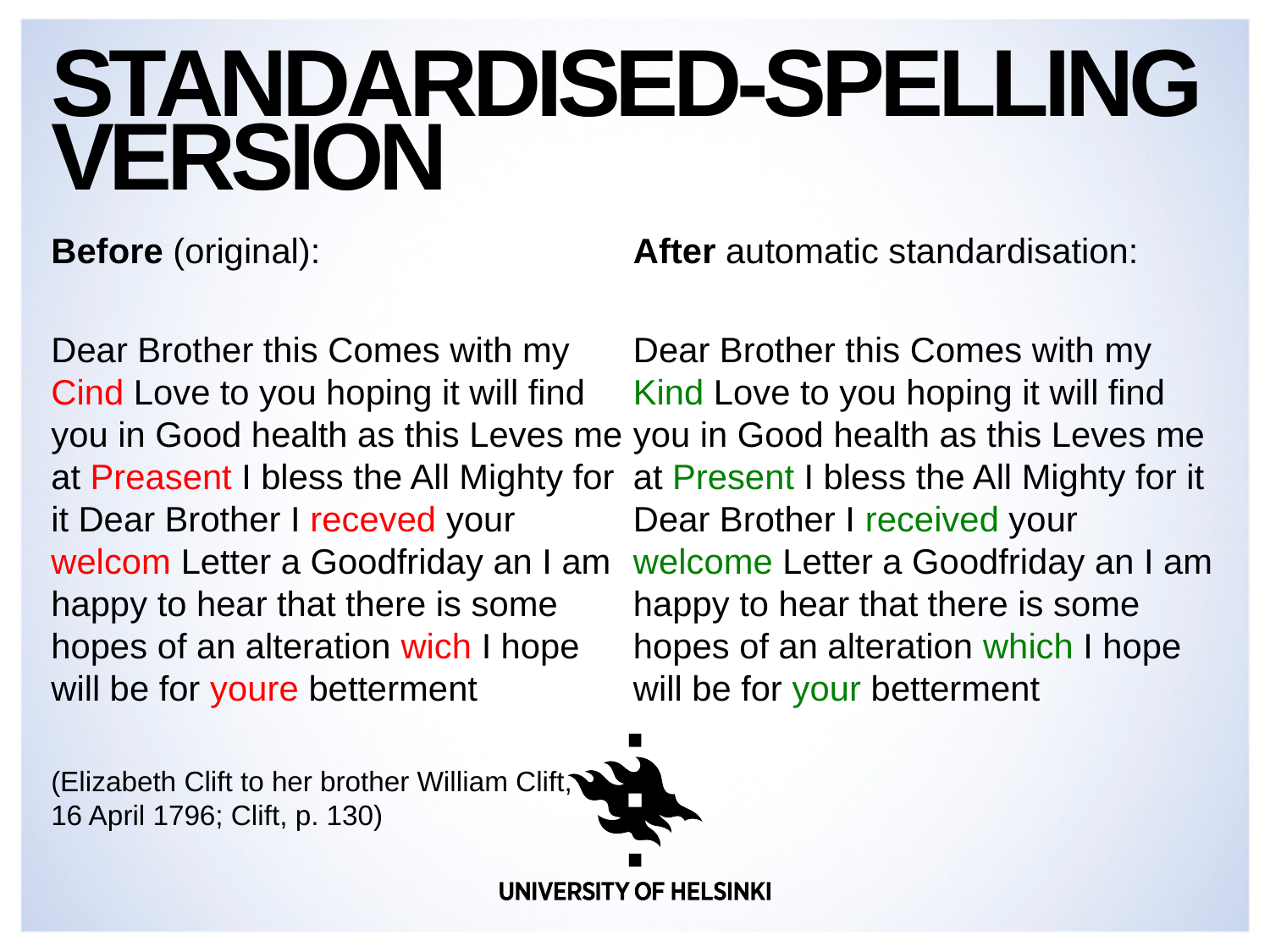

# Standardised-spelling version
Before (original):

Dear Brother this Comes with my Cind Love to you hoping it will find you in Good health as this Leves me at Preasent I bless the All Mighty for it Dear Brother I receved your welcom Letter a Goodfriday an I am happy to hear that there is some hopes of an alteration wich I hope will be for youre betterment

(Elizabeth Clift to her brother William Clift,
16 April 1796; Clift, p. 130)
After automatic standardisation:

Dear Brother this Comes with my Kind Love to you hoping it will find you in Good health as this Leves me at Present I bless the All Mighty for it Dear Brother I received your welcome Letter a Goodfriday an I am happy to hear that there is some hopes of an alteration which I hope will be for your betterment